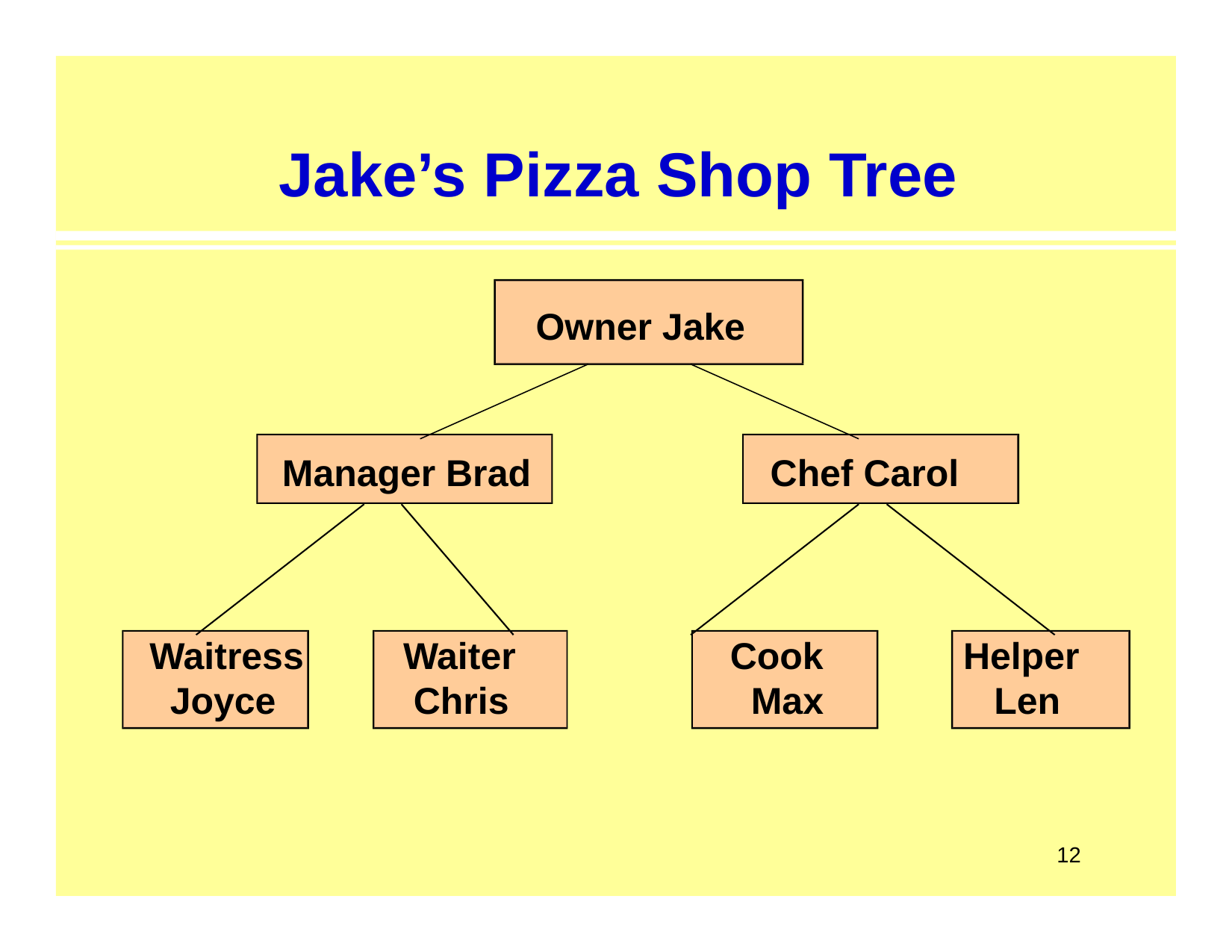

# Jake’s Pizza Shop Tree

Owner Jake

Manager Brad
Chef Carol
Waitress  Joyce
Waiter  Chris
Cook  Max
Helper  Len

12